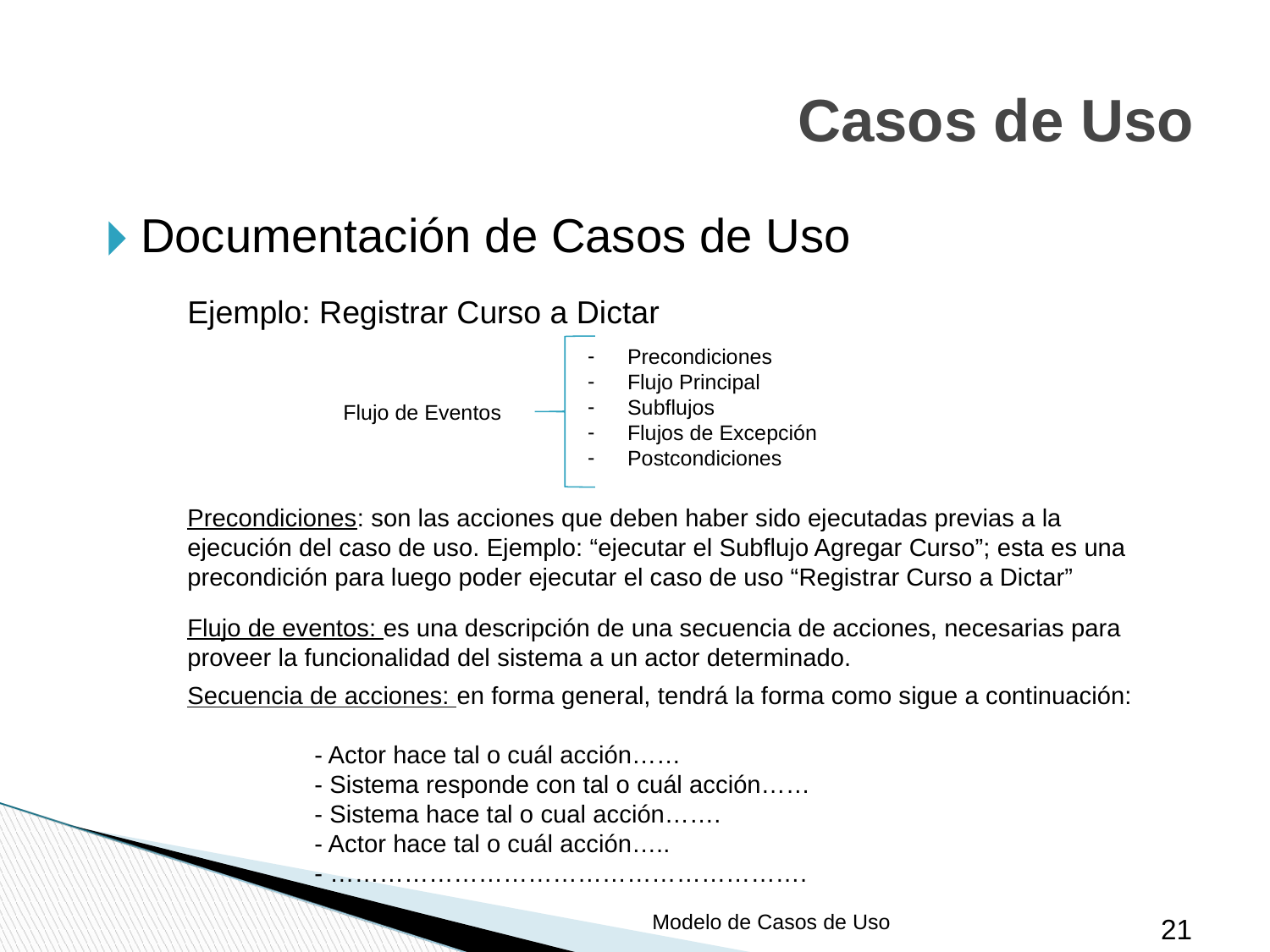

Casos de Uso
Documentación de Casos de Uso

Ejemplo: Registrar Curso a Dictar

Precondiciones
Flujo Principal
Subflujos
Flujos de Excepción
Postcondiciones
Flujo de Eventos
Precondiciones: son las acciones que deben haber sido ejecutadas previas a la ejecución del caso de uso. Ejemplo: “ejecutar el Subflujo Agregar Curso”; esta es una precondición para luego poder ejecutar el caso de uso “Registrar Curso a Dictar”
Flujo de eventos: es una descripción de una secuencia de acciones, necesarias para proveer la funcionalidad del sistema a un actor determinado.
Secuencia de acciones: en forma general, tendrá la forma como sigue a continuación:

	- Actor hace tal o cuál acción……
	- Sistema responde con tal o cuál acción……
	- Sistema hace tal o cual acción…….
	- Actor hace tal o cuál acción…..
	- ………………………………………………….

Modelo de Casos de Uso
21